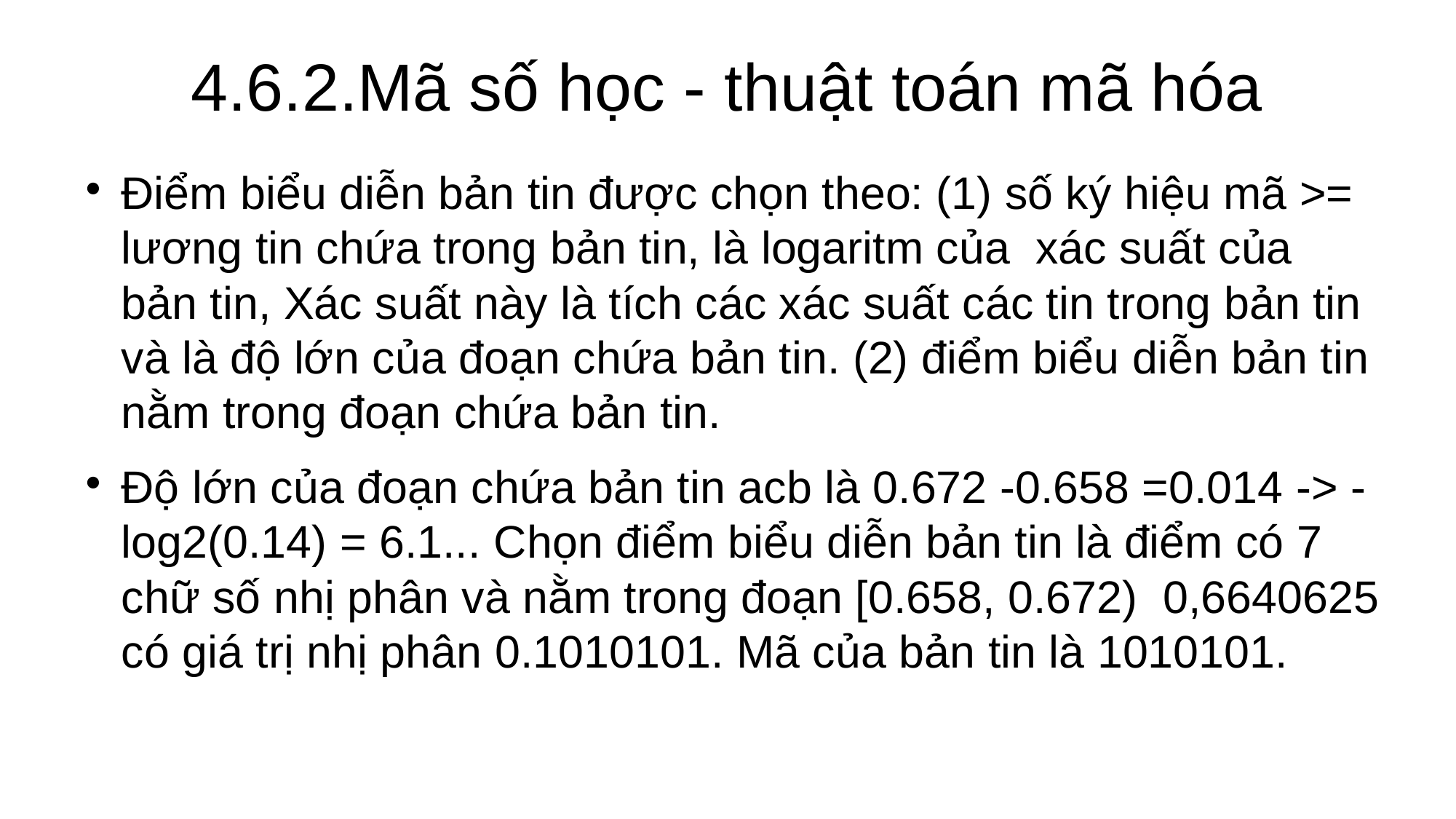

4.6.2.Mã số học - thuật toán mã hóa
Điểm biểu diễn bản tin được chọn theo: (1) số ký hiệu mã >= lương tin chứa trong bản tin, là logaritm của  xác suất của  bản tin, Xác suất này là tích các xác suất các tin trong bản tin và là độ lớn của đoạn chứa bản tin. (2) điểm biểu diễn bản tin nằm trong đoạn chứa bản tin.
Độ lớn của đoạn chứa bản tin acb là 0.672 -0.658 =0.014 -> - log2(0.14) = 6.1... Chọn điểm biểu diễn bản tin là điểm có 7 chữ số nhị phân và nằm trong đoạn [0.658, 0.672)  0,6640625 có giá trị nhị phân 0.1010101. Mã của bản tin là 1010101.